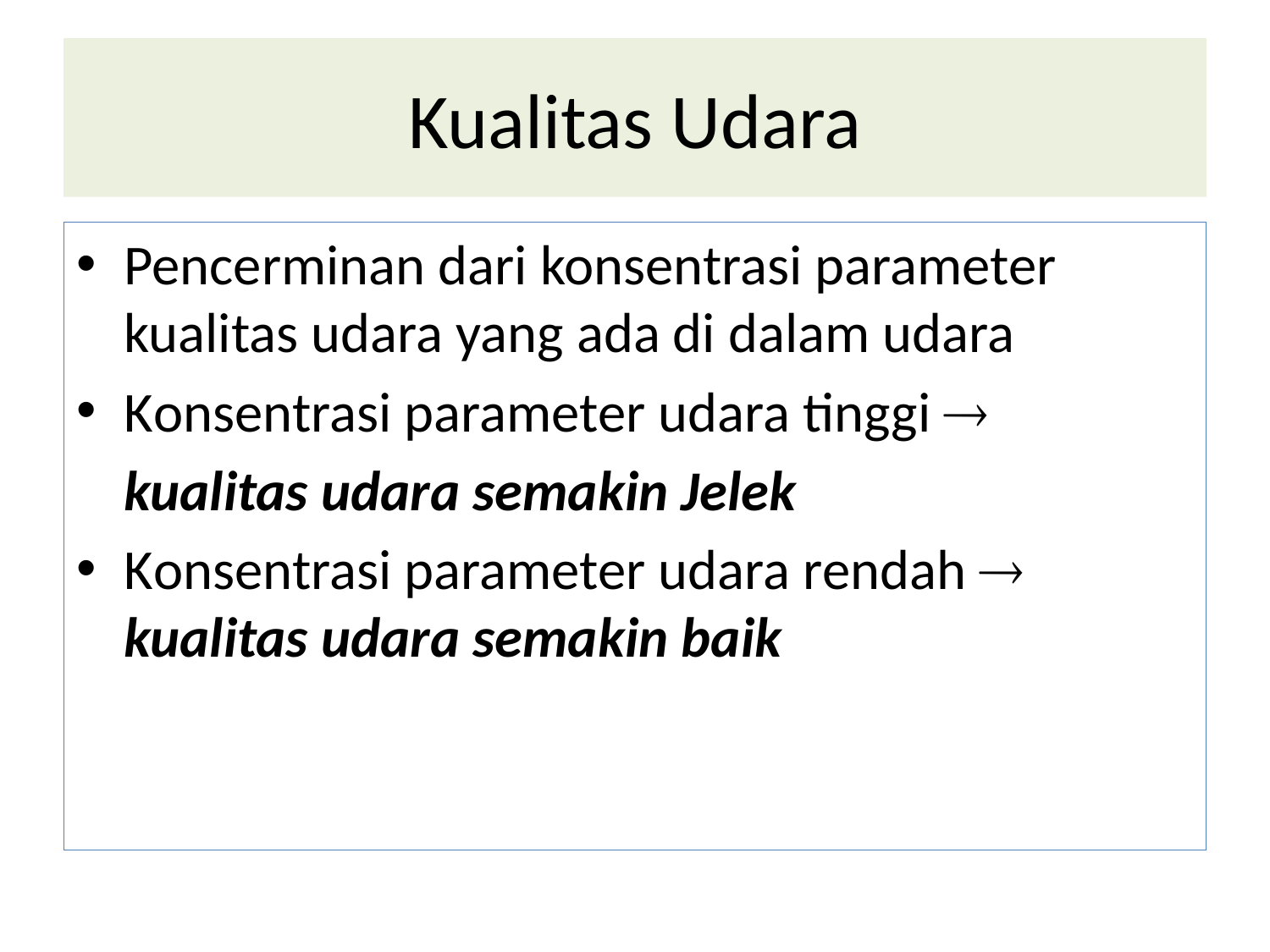

# Kualitas Udara
Pencerminan dari konsentrasi parameter kualitas udara yang ada di dalam udara
Konsentrasi parameter udara tinggi →
	kualitas udara semakin Jelek
Konsentrasi parameter udara rendah → kualitas udara semakin baik